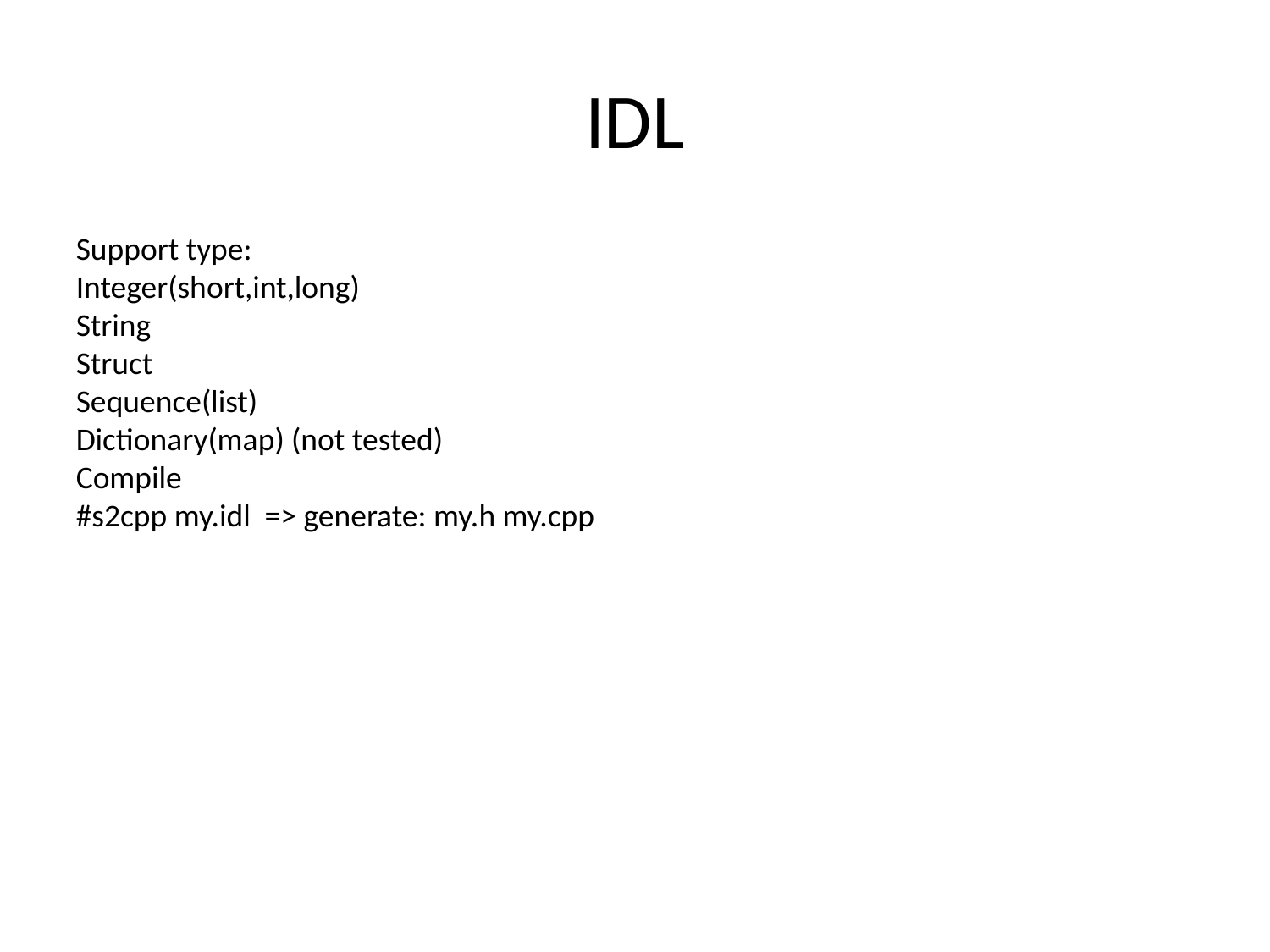

IDL
Support type:
Integer(short,int,long)
String
Struct
Sequence(list)
Dictionary(map) (not tested)
Compile
#s2cpp my.idl  => generate: my.h my.cpp